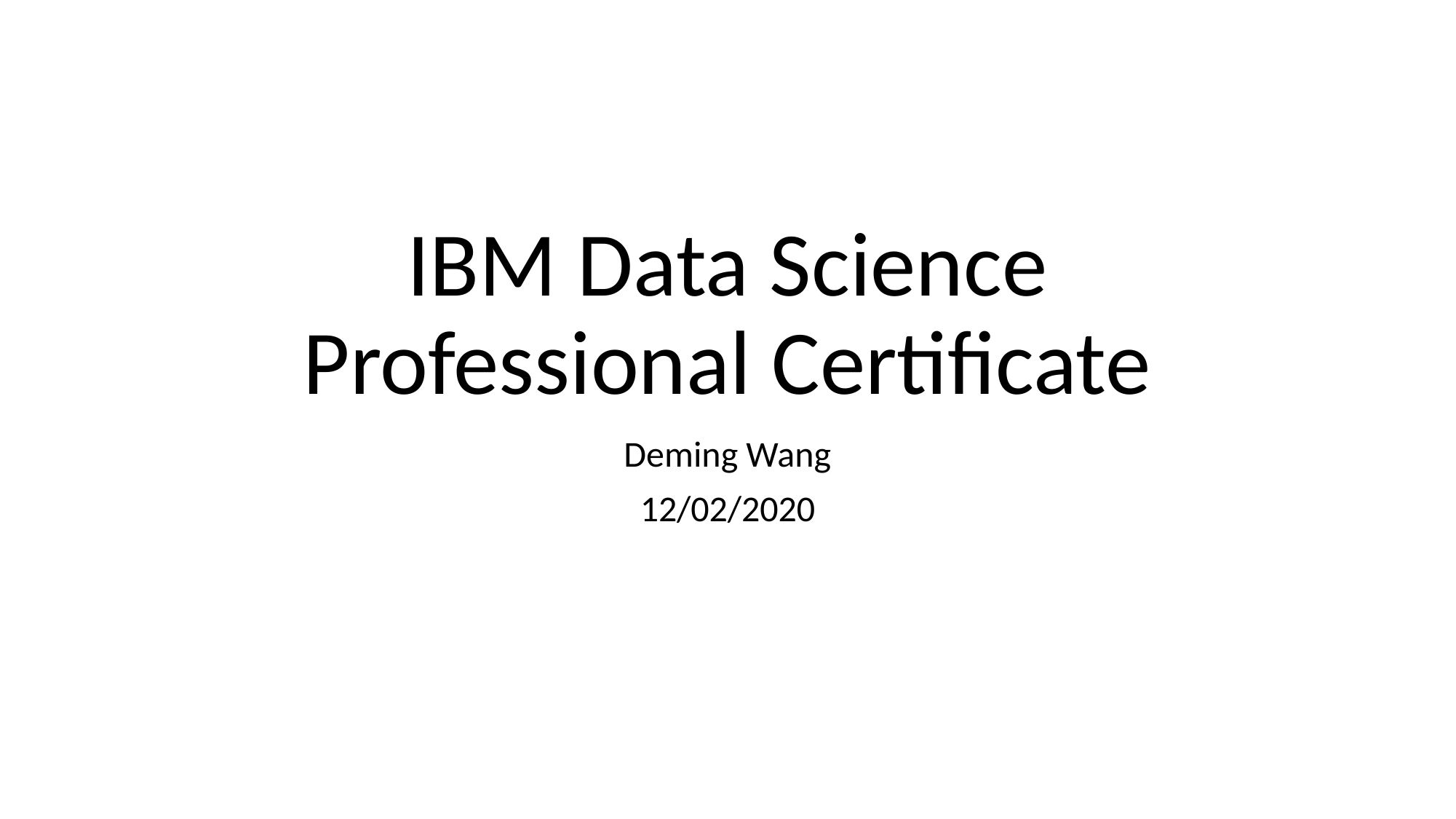

# IBM Data Science Professional Certificate
Deming Wang
12/02/2020